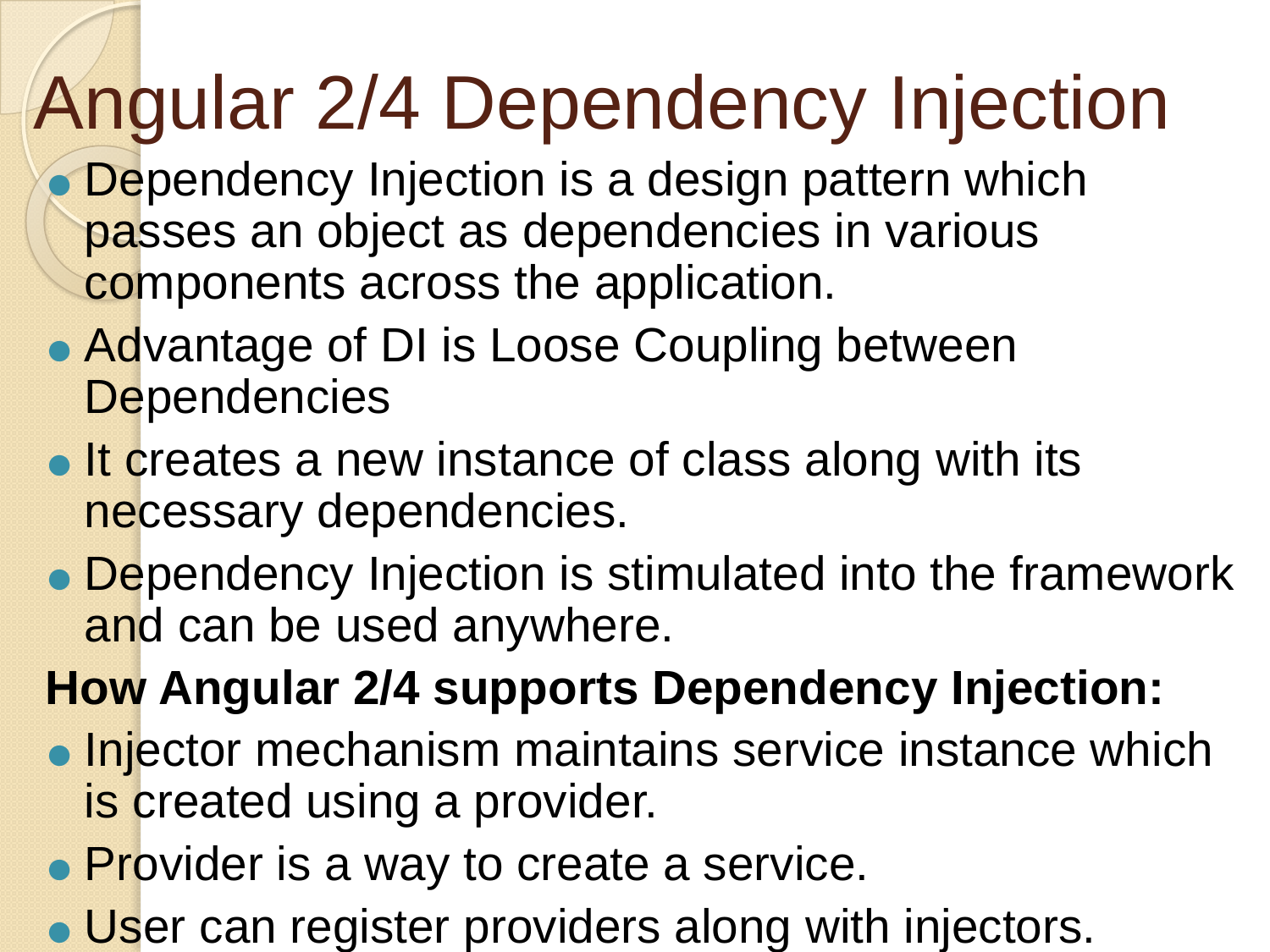

# Angular 2/4 Dependency Injection
Dependency Injection is a design pattern which passes an object as dependencies in various components across the application.
Advantage of DI is Loose Coupling between Dependencies
It creates a new instance of class along with its necessary dependencies.
Dependency Injection is stimulated into the framework and can be used anywhere.
How Angular 2/4 supports Dependency Injection:
Injector mechanism maintains service instance which is created using a provider.
Provider is a way to create a service.
User can register providers along with injectors.